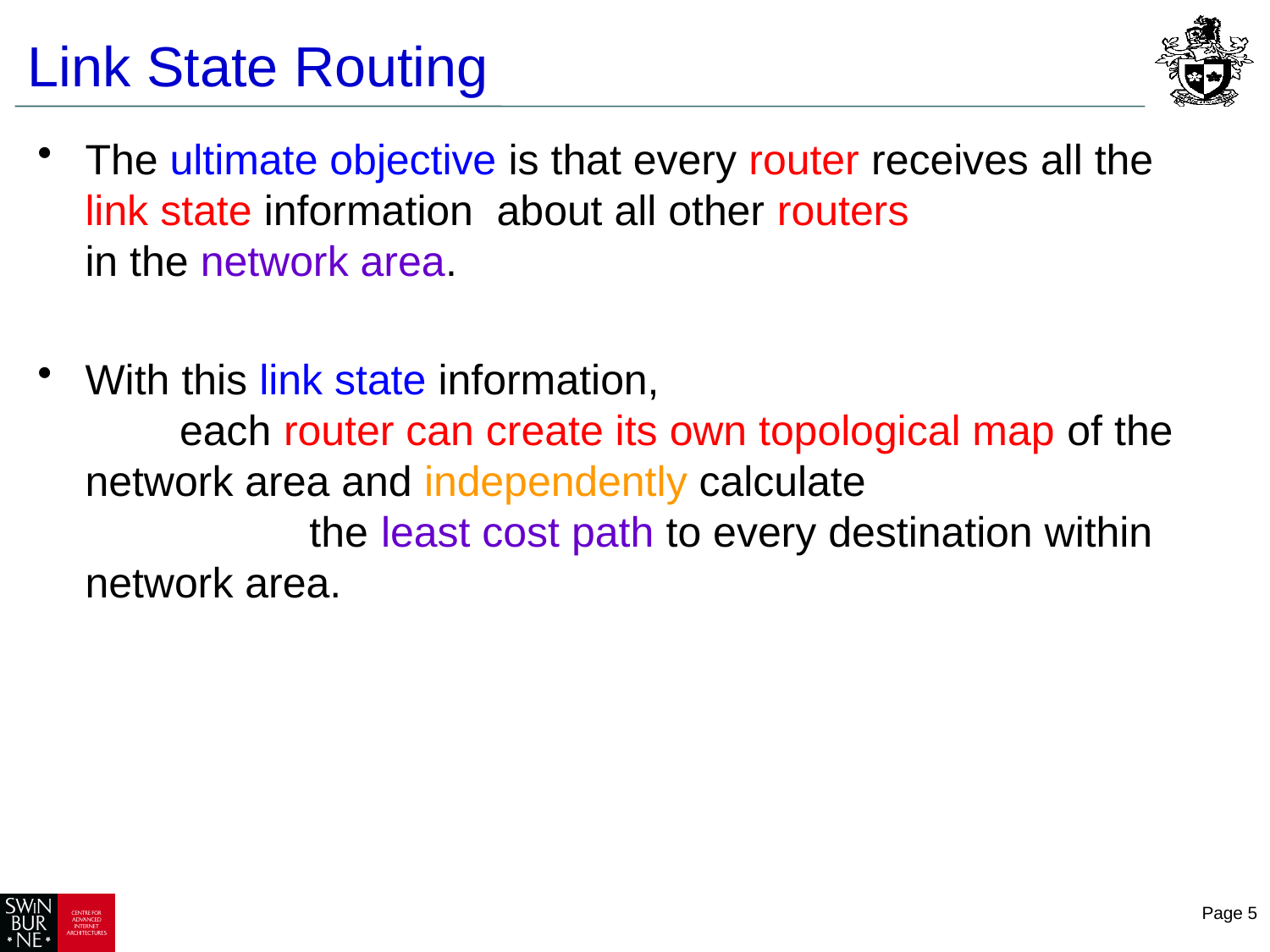

Link State Routing
The ultimate objective is that every router receives all the   link state information  about all other routers                          in the network area.

With this link state information,                                                          each router can create its own topological map of the network area and independently calculate                                                   the least cost path to every destination within network area.
Page 5